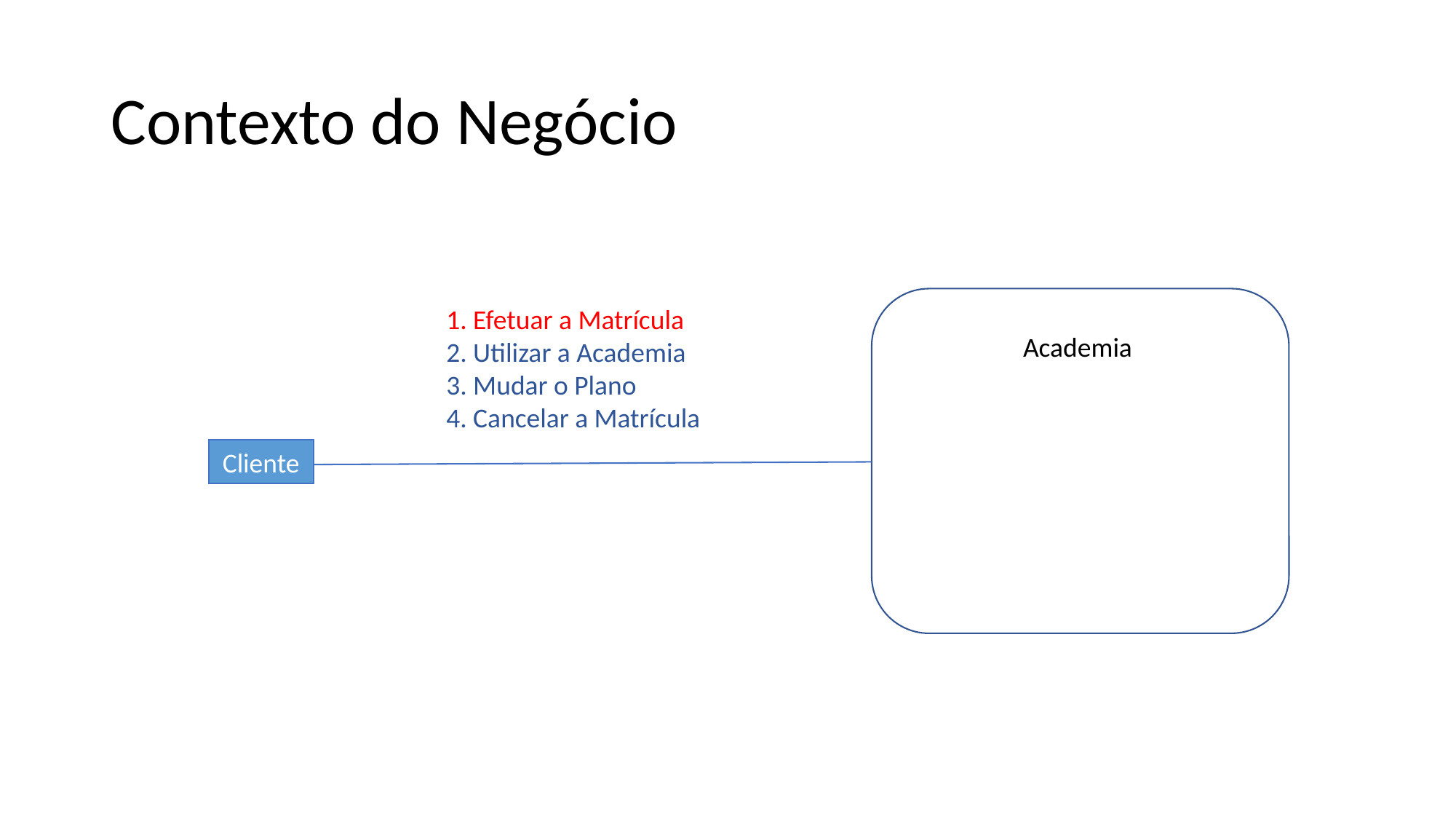

# Contexto do Negócio

1. Efetuar a Matrícula
2. Utilizar a Academia
3. Mudar o Plano
4. Cancelar a Matrícula
Academia
Cliente